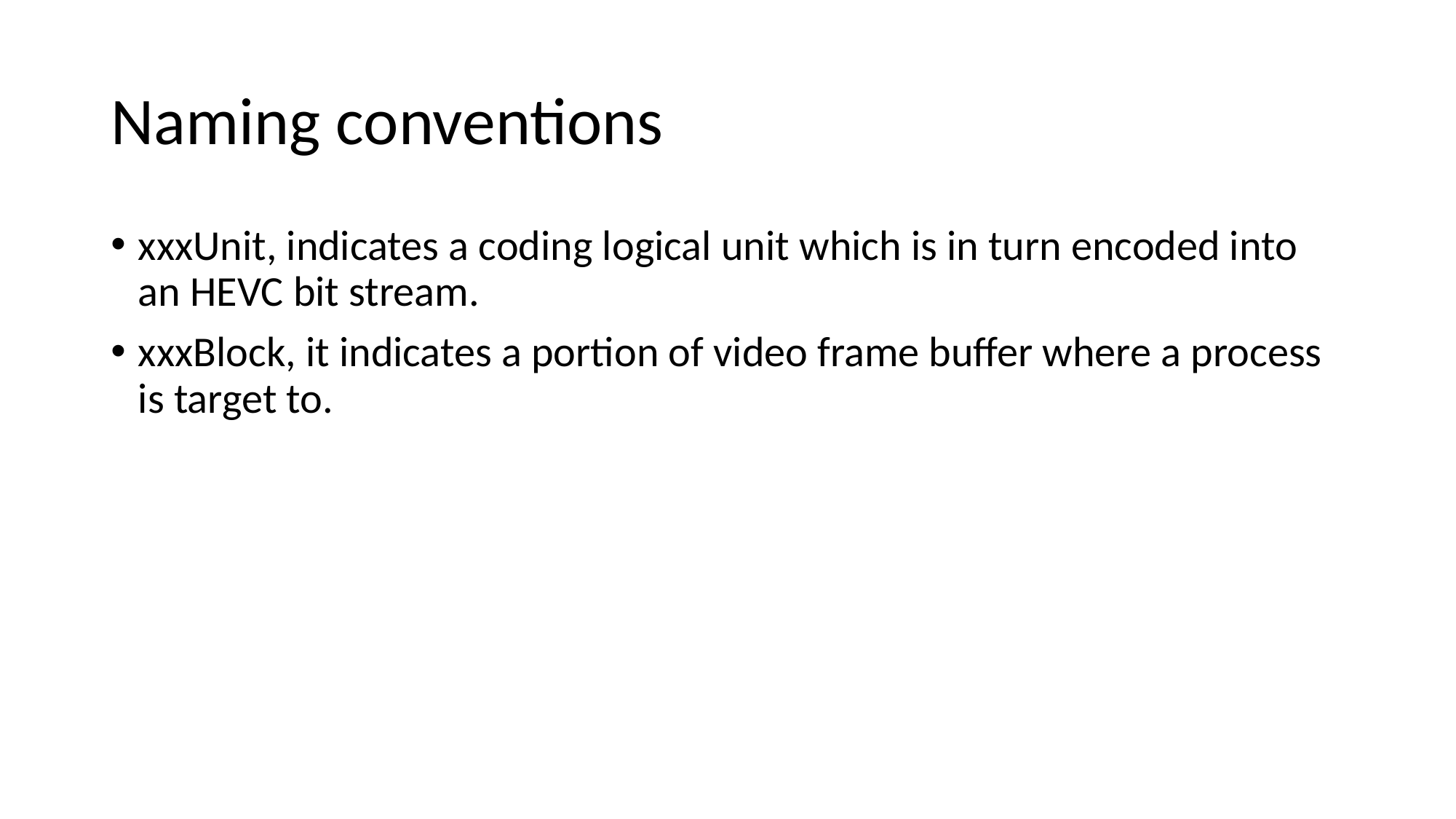

# Naming conventions
xxxUnit, indicates a coding logical unit which is in turn encoded into an HEVC bit stream.
xxxBlock, it indicates a portion of video frame buffer where a process is target to.